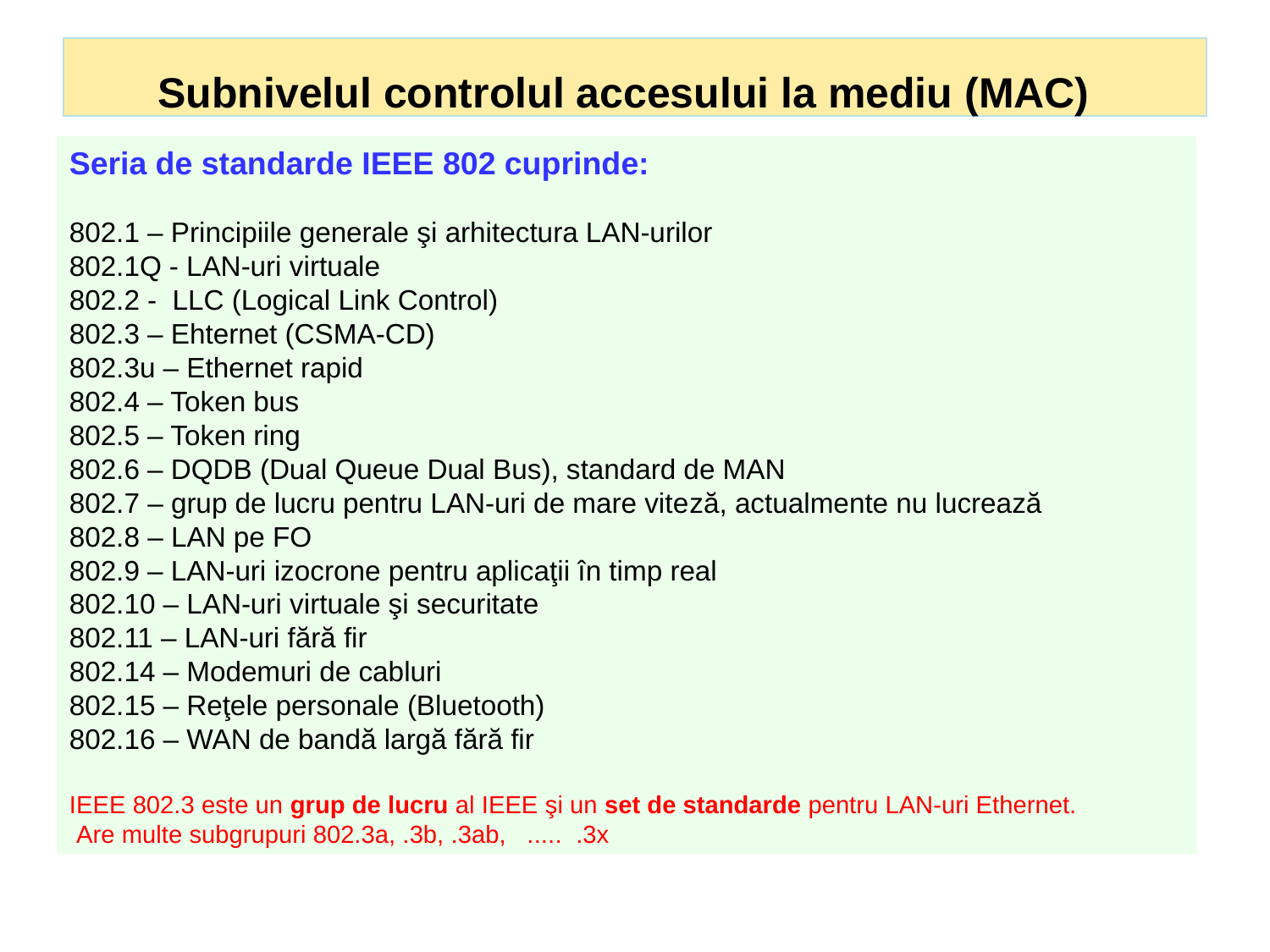

# Subnivelul controlul accesului la mediu (MAC)
Seria de standarde IEEE 802 cuprinde:

802.1 – Principiile generale şi arhitectura LAN-urilor
802.1Q - LAN-uri virtuale
802.2 -  LLC (Logical Link Control)
802.3 – Ehternet (CSMA-CD)
802.3u – Ethernet rapid
802.4 – Token bus
802.5 – Token ring
802.6 – DQDB (Dual Queue Dual Bus), standard de MAN
802.7 – grup de lucru pentru LAN-uri de mare viteză, actualmente nu lucrează
802.8 – LAN pe FO
802.9 – LAN-uri izocrone pentru aplicaţii în timp real
802.10 – LAN-uri virtuale şi securitate
802.11 – LAN-uri fără fir
802.14 – Modemuri de cabluri
802.15 – Reţele personale (Bluetooth)
802.16 – WAN de bandă largă fără fir

IEEE 802.3 este un grup de lucru al IEEE şi un set de standarde pentru LAN-uri Ethernet.
 Are multe subgrupuri 802.3a, .3b, .3ab,   .....  .3x